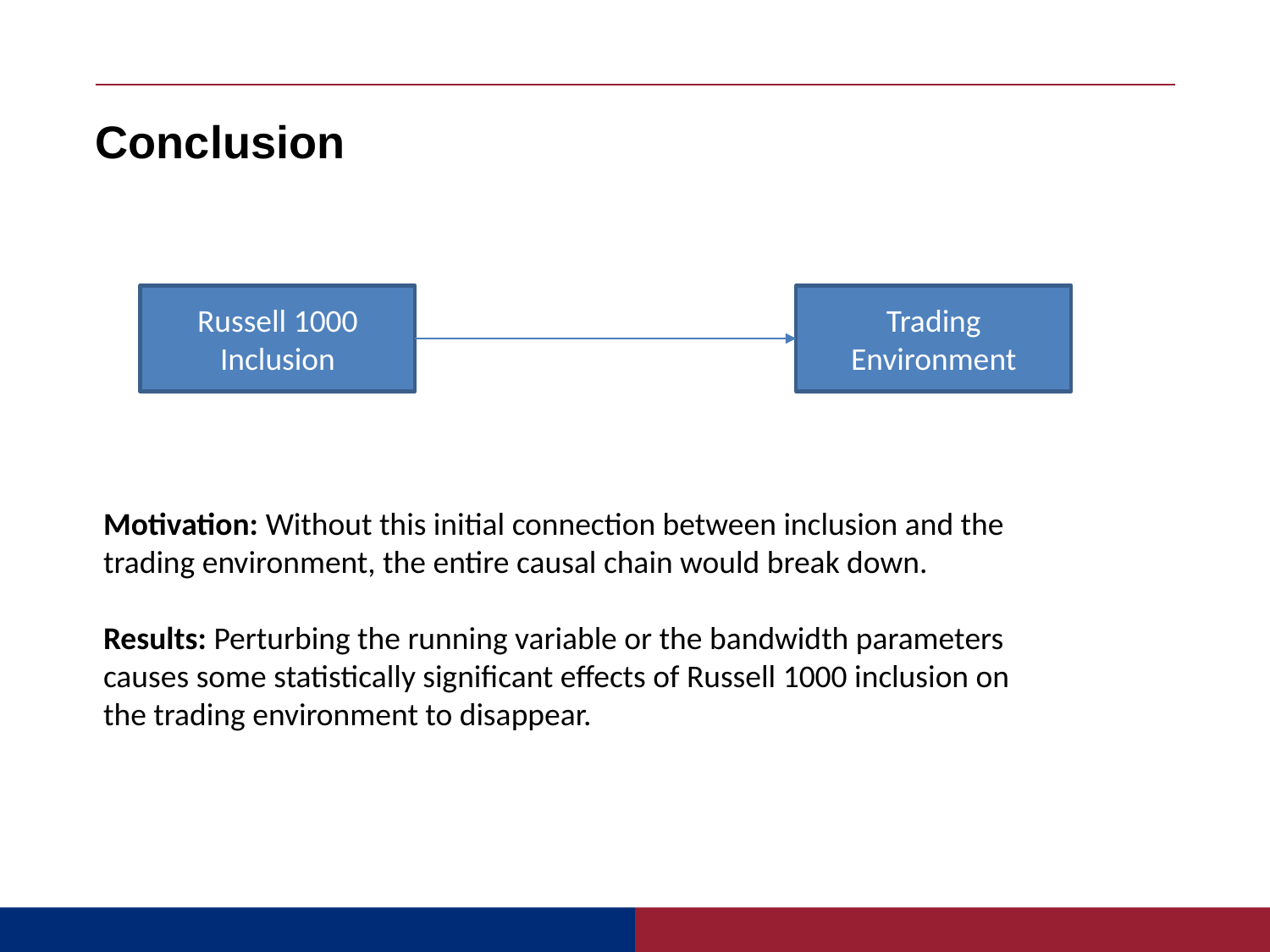

# Conclusion
Russell 1000 Inclusion
Trading Environment
Motivation: Without this initial connection between inclusion and the trading environment, the entire causal chain would break down.

Results: Perturbing the running variable or the bandwidth parameters causes some statistically significant effects of Russell 1000 inclusion on the trading environment to disappear.